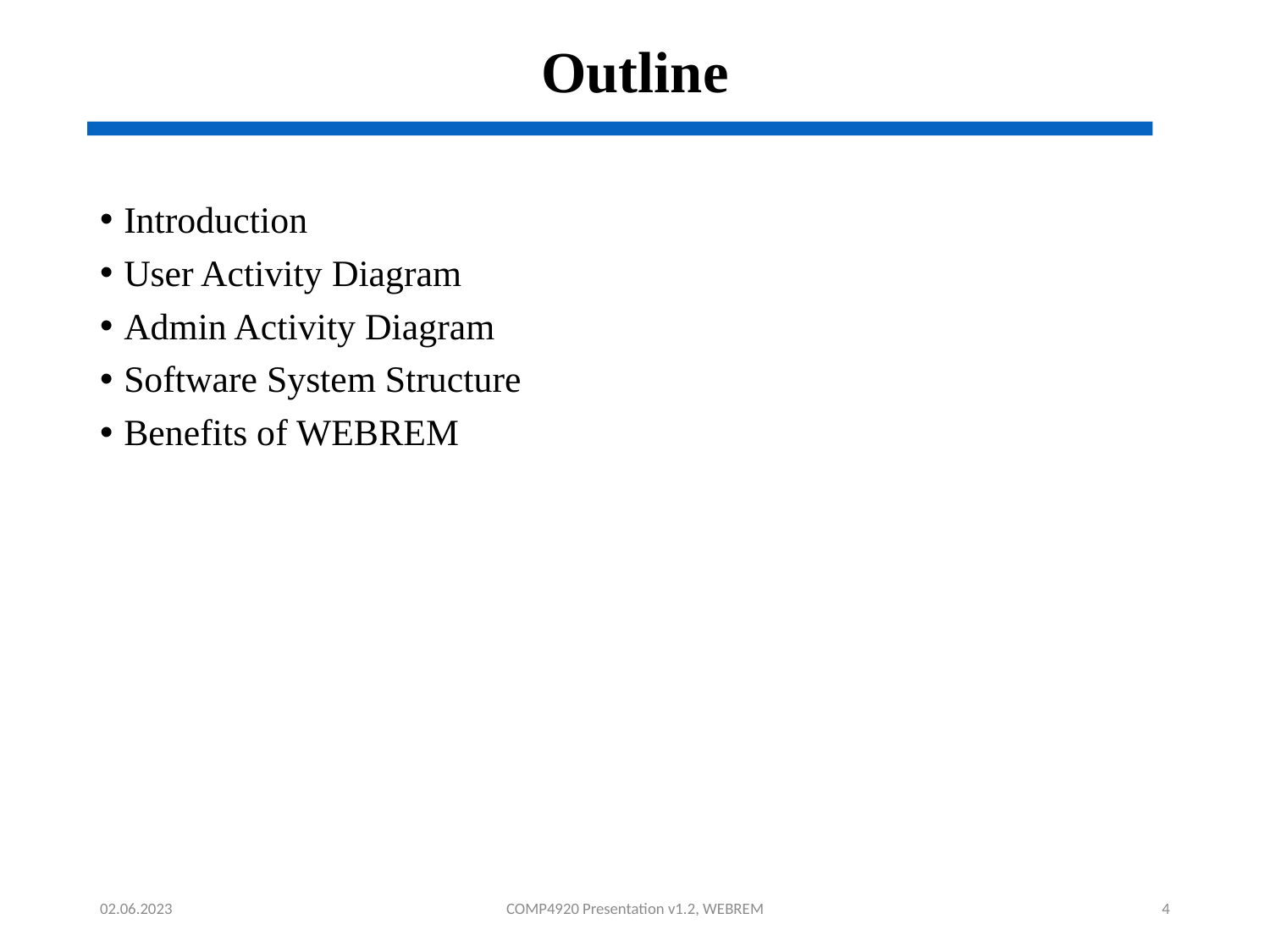

Outline

Introduction
User Activity Diagram
Admin Activity Diagram
Software System Structure
Benefits of WEBREM

02.06.2023
COMP4920 Presentation v1.2, WEBREM
4